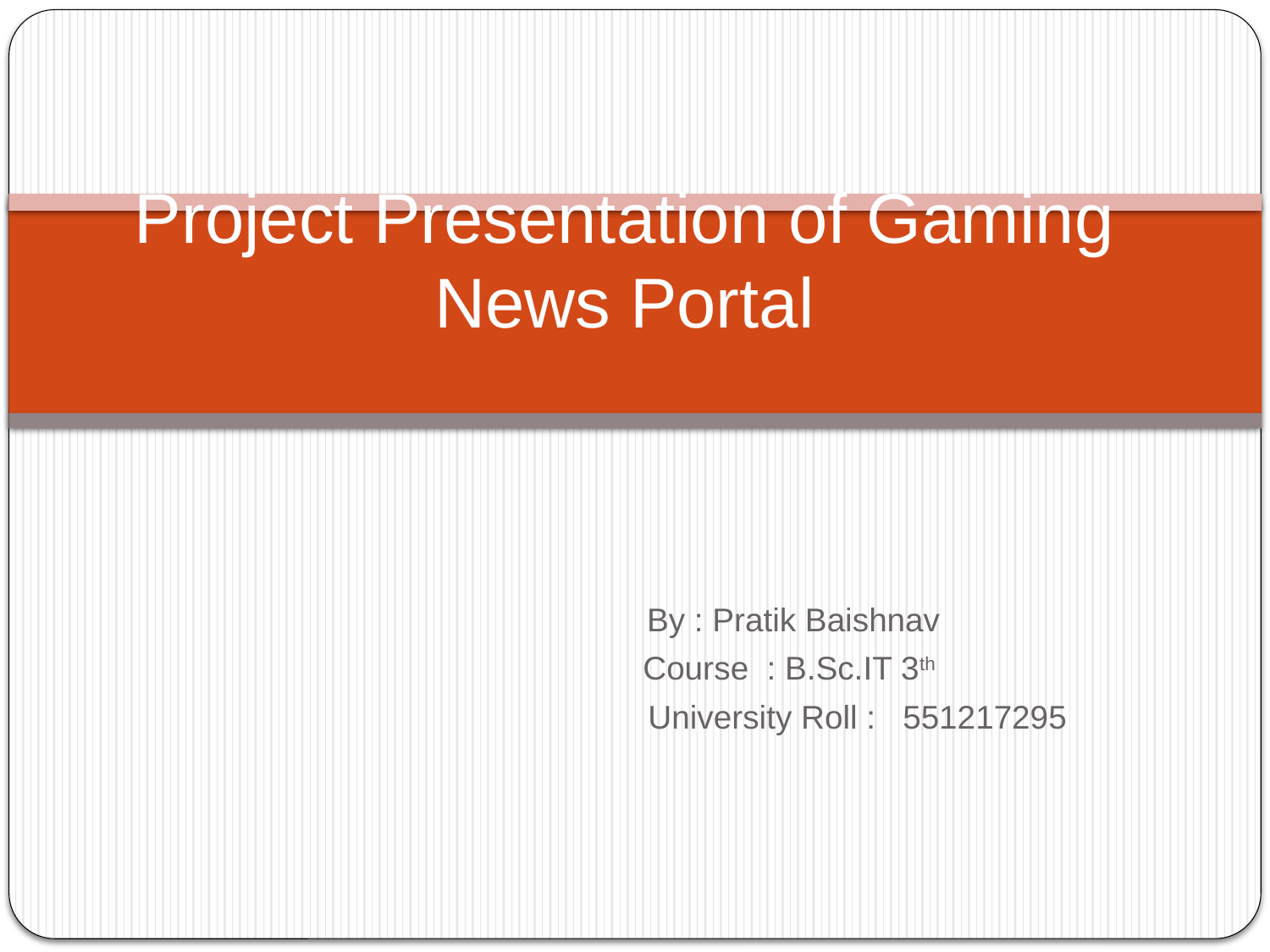

# Project Presentation of Gaming News Portal
By : Pratik Baishnav
Course  : B.Sc.IT 3th
              University Roll :   551217295